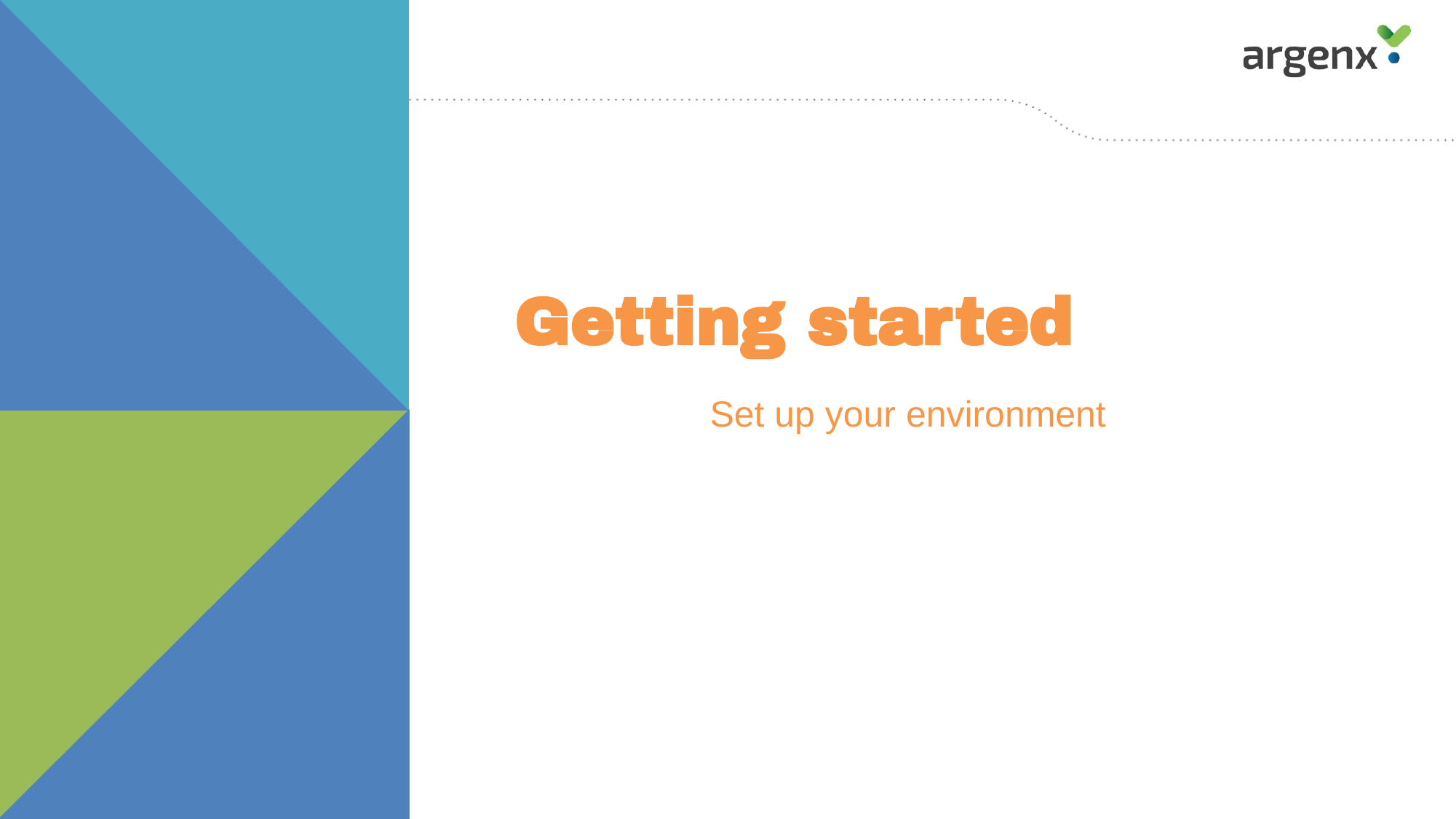

# Getting started
Set up your environment